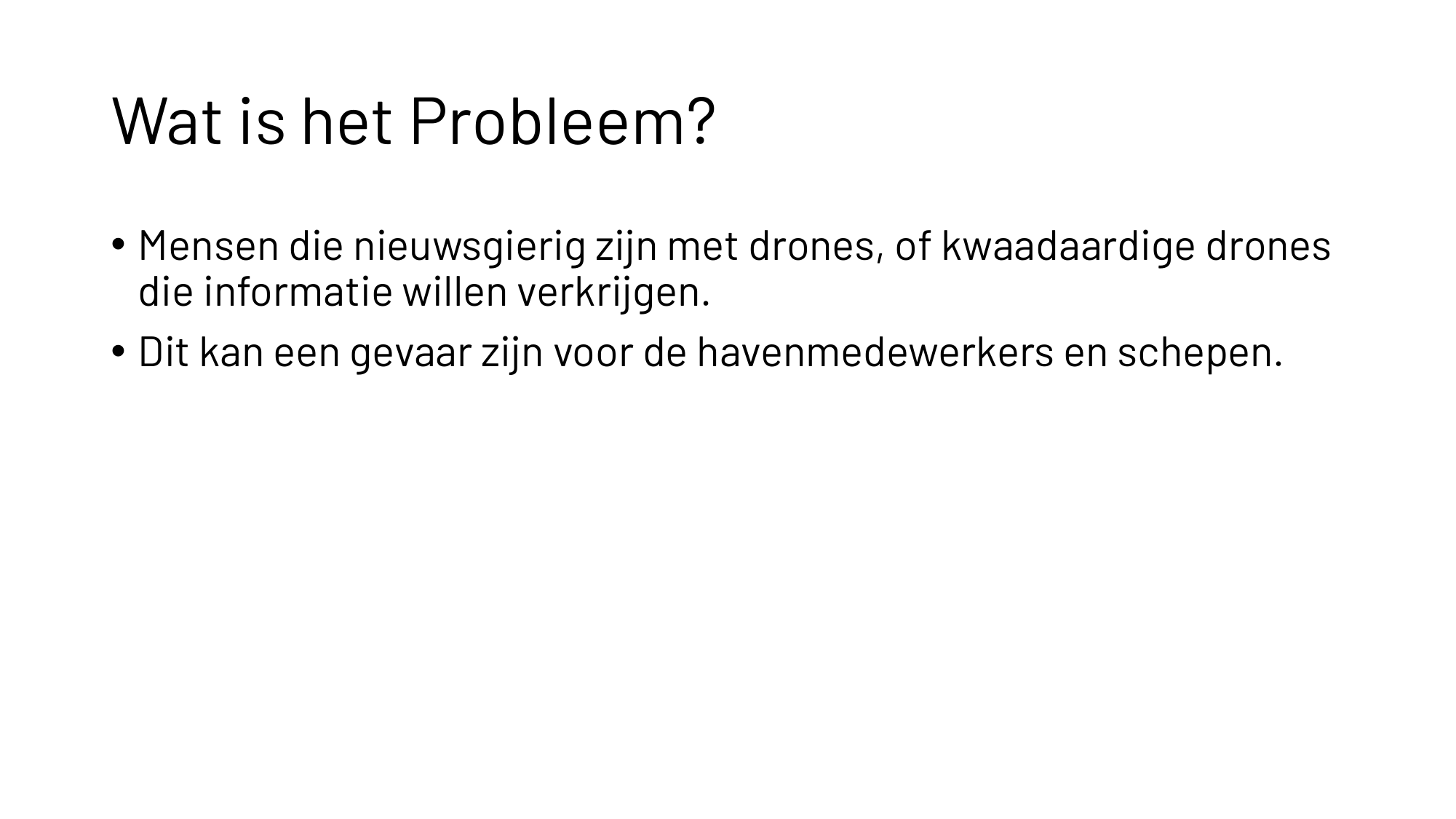

# Wat is het Probleem?
Mensen die nieuwsgierig zijn met drones, of kwaadaardige drones die informatie willen verkrijgen.
Dit kan een gevaar zijn voor de havenmedewerkers en schepen.